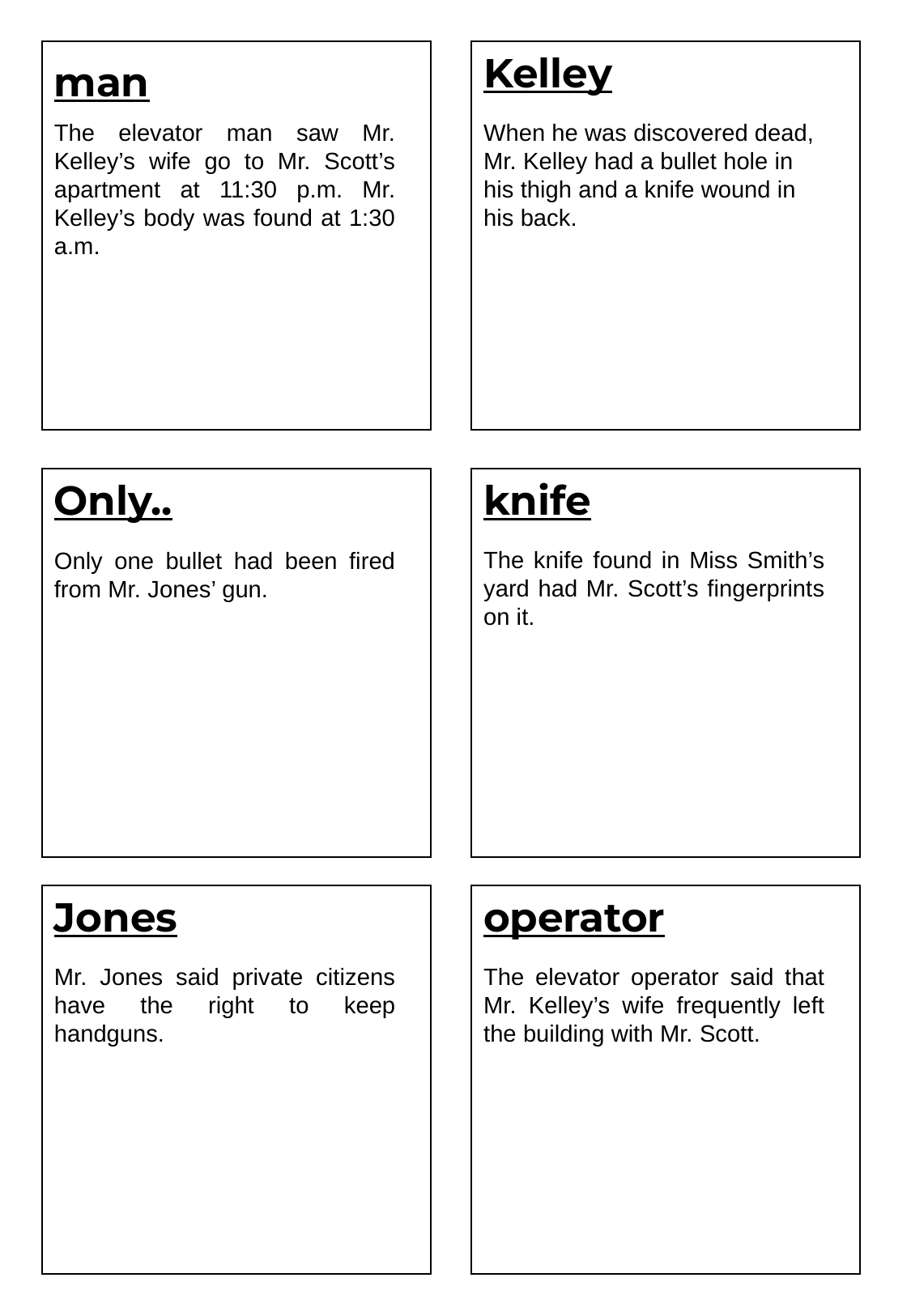

Kelley

man
When he was discovered dead, Mr. Kelley had a bullet hole in his thigh and a knife wound in his back.
The elevator man saw Mr. Kelley’s wife go to Mr. Scott’s apartment at 11:30 p.m. Mr. Kelley’s body was found at 1:30 a.m.

Only..

knife
The knife found in Miss Smith’s yard had Mr. Scott’s fingerprints on it.
Only one bullet had been fired from Mr. Jones’ gun.

Jones

operator
Mr. Jones said private citizens have the right to keep handguns.
The elevator operator said that Mr. Kelley’s wife frequently left the building with Mr. Scott.